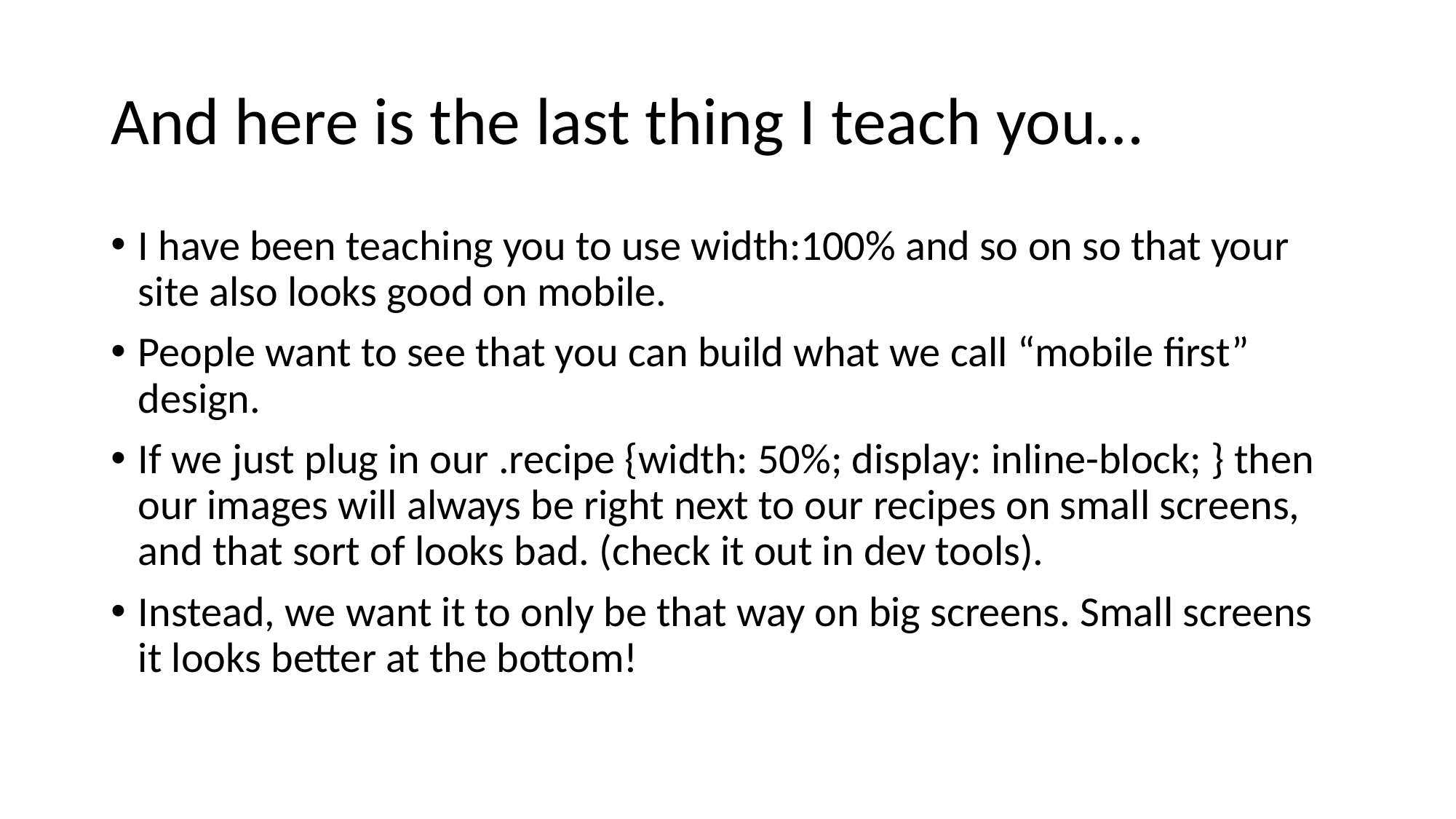

# And here is the last thing I teach you…
I have been teaching you to use width:100% and so on so that your site also looks good on mobile.
People want to see that you can build what we call “mobile first” design.
If we just plug in our .recipe {width: 50%; display: inline-block; } then our images will always be right next to our recipes on small screens, and that sort of looks bad. (check it out in dev tools).
Instead, we want it to only be that way on big screens. Small screens it looks better at the bottom!